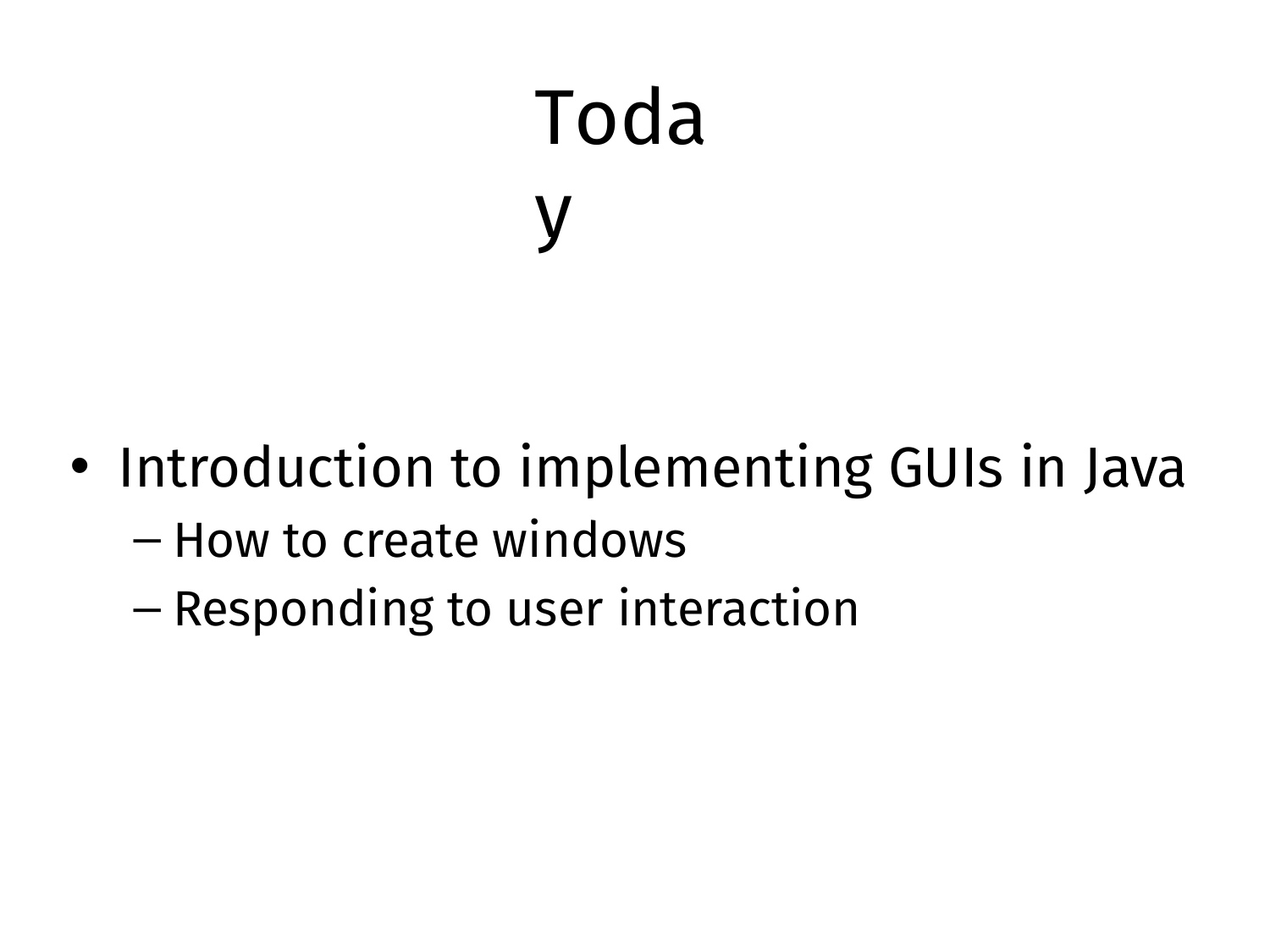

# Today
Introduction to implementing GUIs in Java
How to create windows
Responding to user interaction